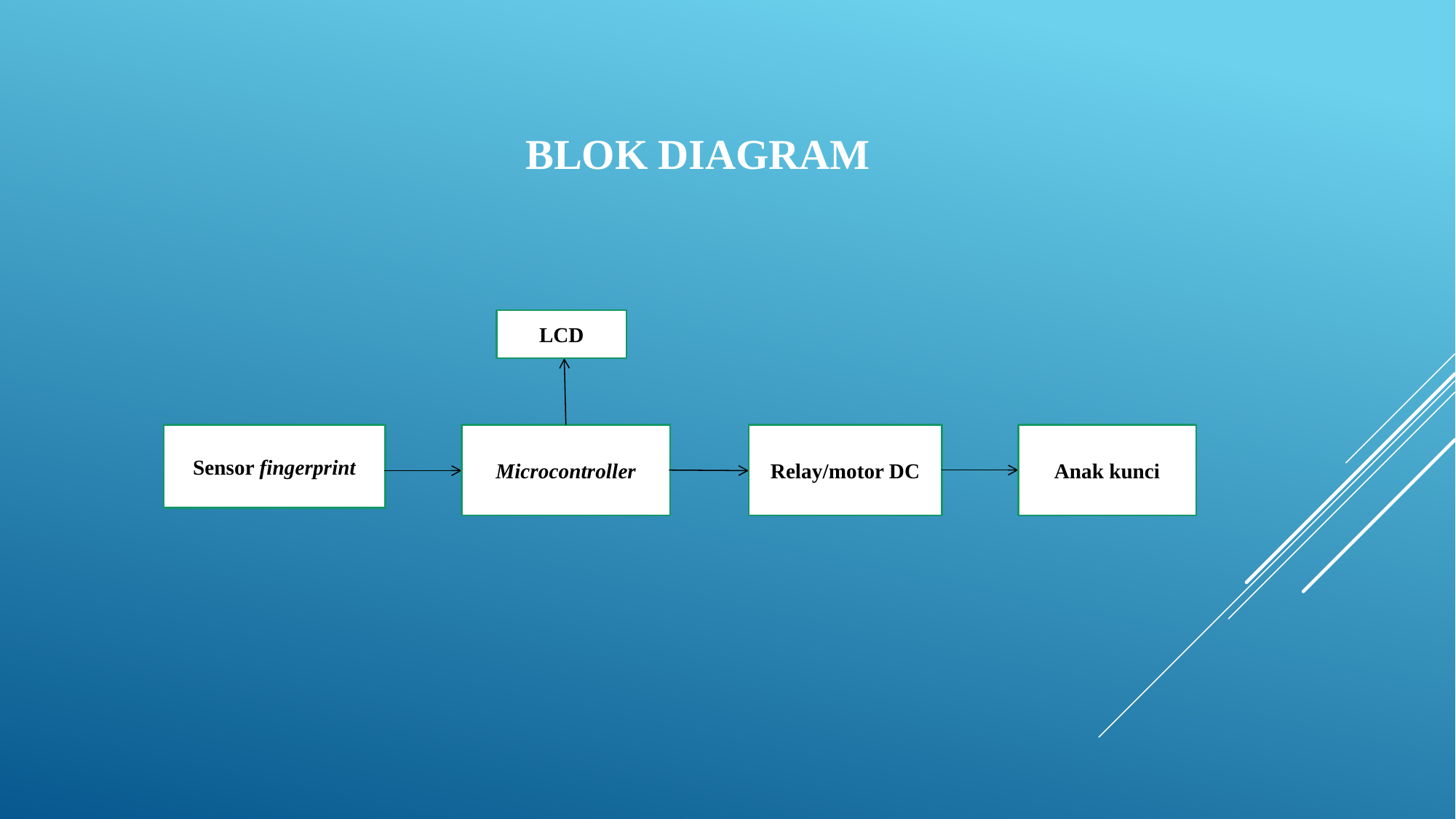

# Blok diagram

LCD
Sensor fingerprint
Microcontroller
Relay/motor DC
Anak kunci